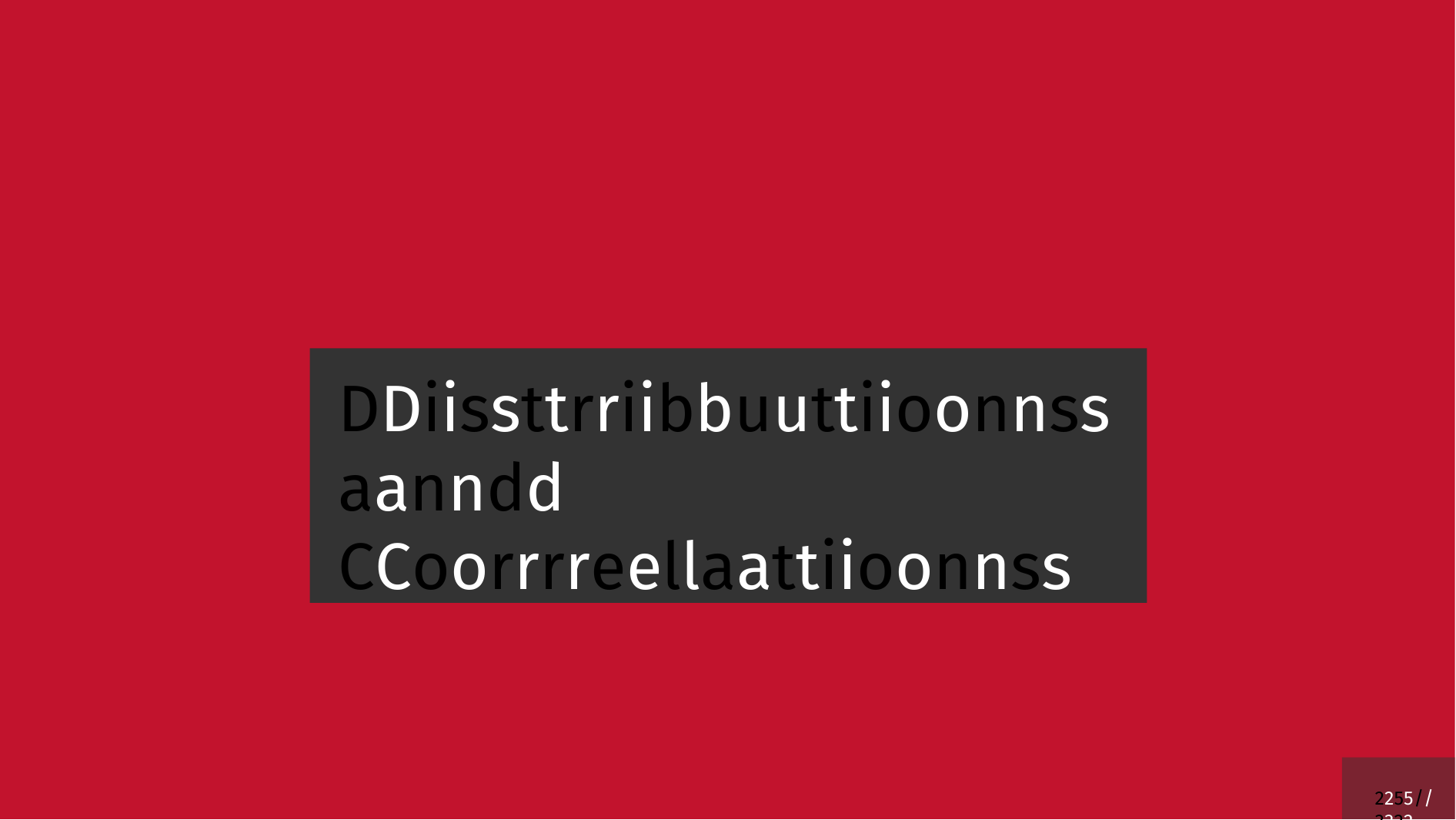

# DDiissttrriibbuuttiioonnss aanndd CCoorrrreellaattiioonnss

2255 // 3322